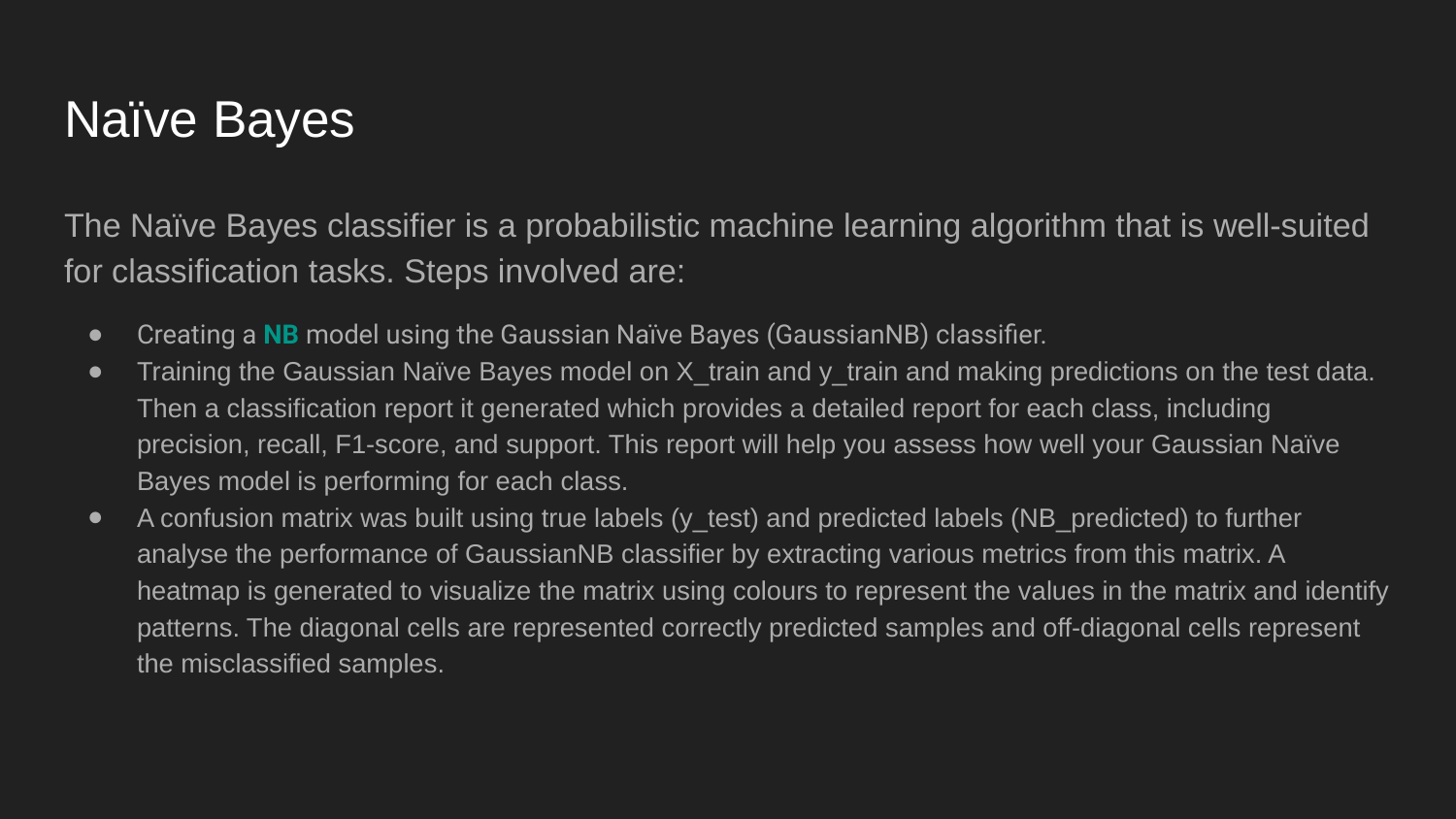

# Naïve Bayes
The Naïve Bayes classifier is a probabilistic machine learning algorithm that is well-suited for classification tasks. Steps involved are:
Creating a NB model using the Gaussian Naïve Bayes (GaussianNB) classifier.
Training the Gaussian Naïve Bayes model on X_train and y_train and making predictions on the test data. Then a classification report it generated which provides a detailed report for each class, including precision, recall, F1-score, and support. This report will help you assess how well your Gaussian Naïve Bayes model is performing for each class.
A confusion matrix was built using true labels (y_test) and predicted labels (NB_predicted) to further analyse the performance of GaussianNB classifier by extracting various metrics from this matrix. A heatmap is generated to visualize the matrix using colours to represent the values in the matrix and identify patterns. The diagonal cells are represented correctly predicted samples and off-diagonal cells represent the misclassified samples.